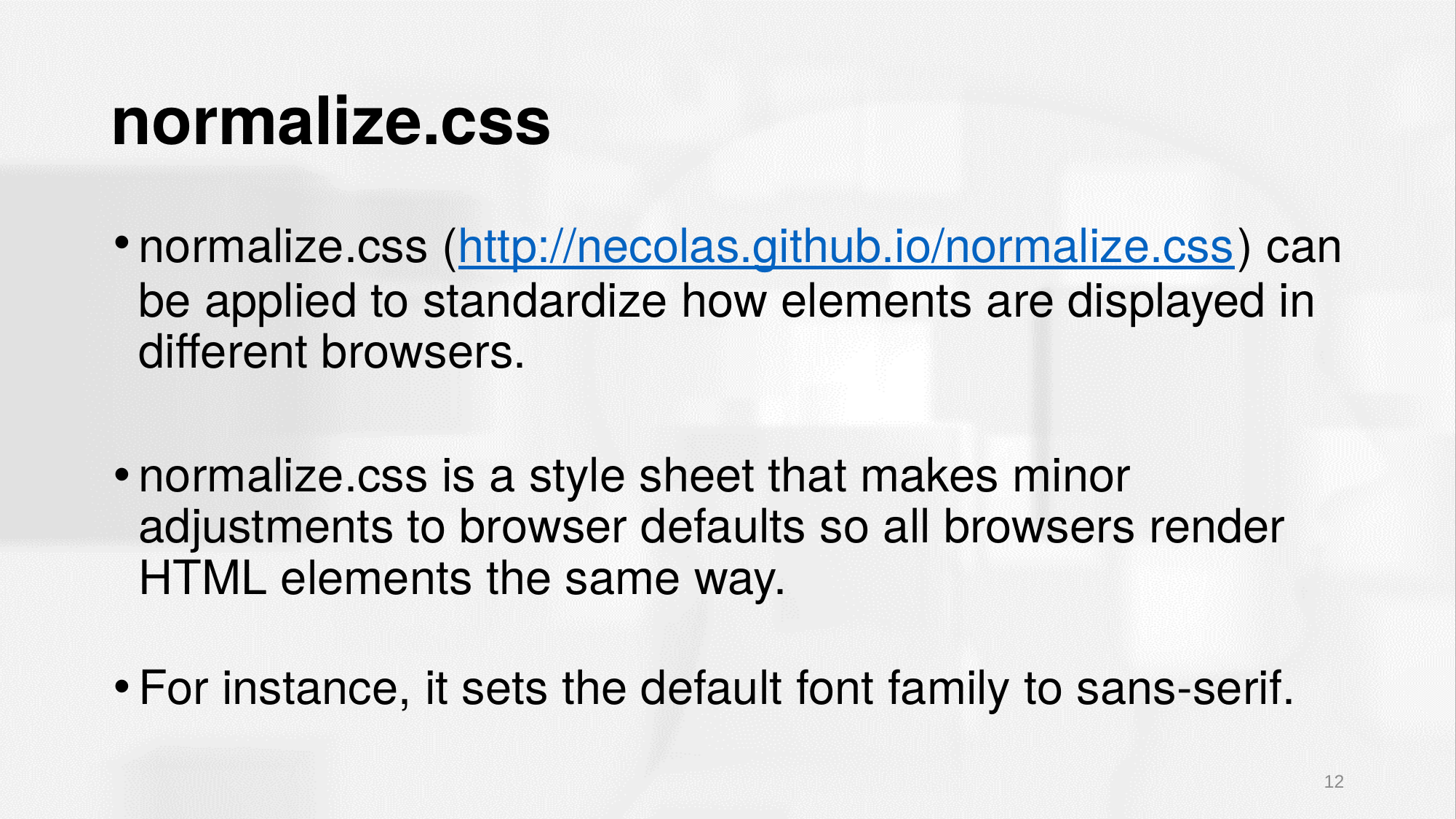

# normalize.css
normalize.css (http://necolas.github.io/normalize.css) can be applied to standardize how elements are displayed in different browsers.

normalize.css is a style sheet that makes minor adjustments to browser defaults so all browsers render HTML elements the same way.

For instance, it sets the default font family to sans-serif.
12